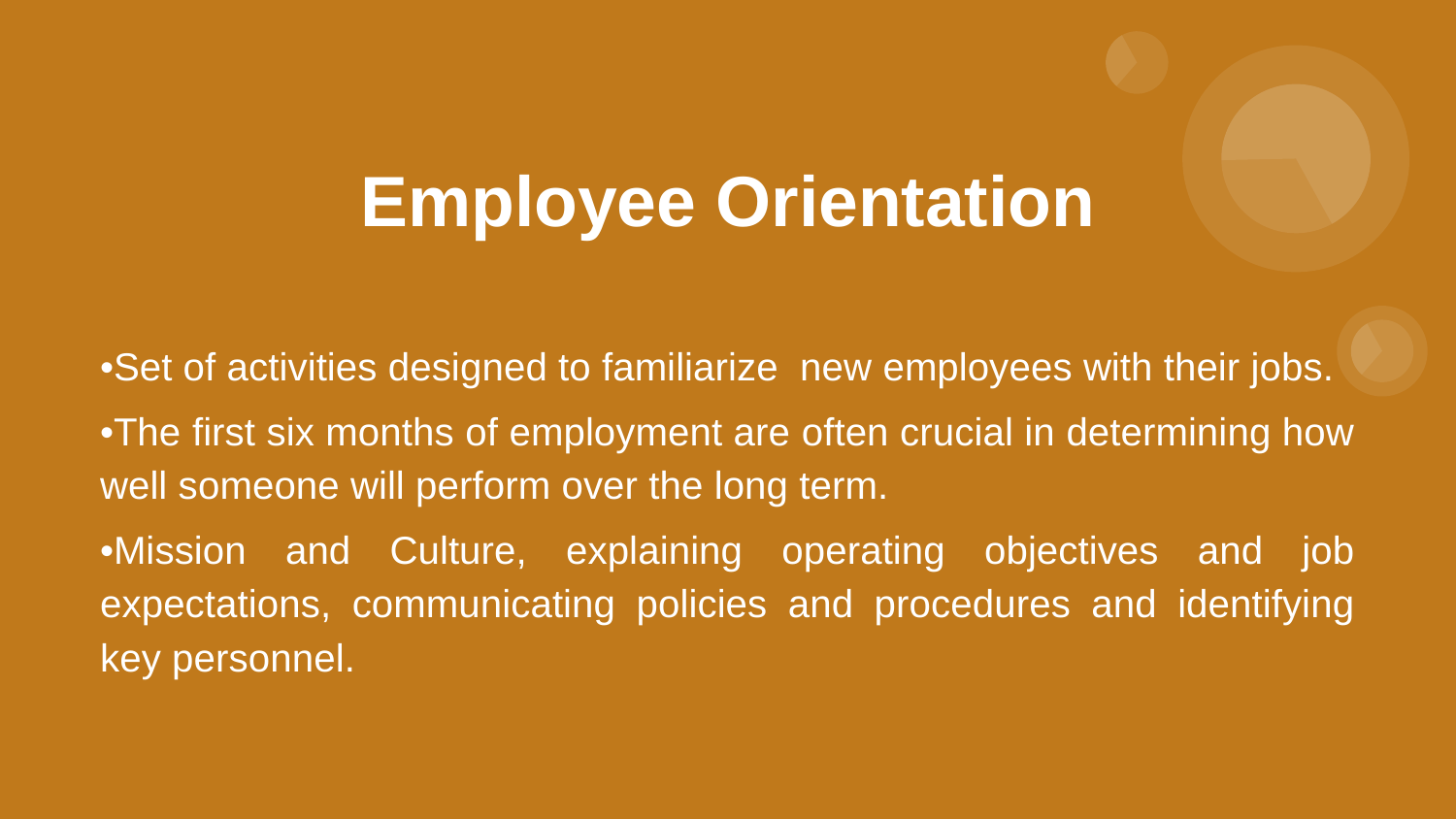

# Employee Orientation

•Set of activities designed to familiarize  new employees with their jobs.
•The first six months of employment are often crucial in determining how well someone will perform over the long term.
•Mission and Culture, explaining operating objectives and job expectations, communicating policies and procedures and identifying key personnel.